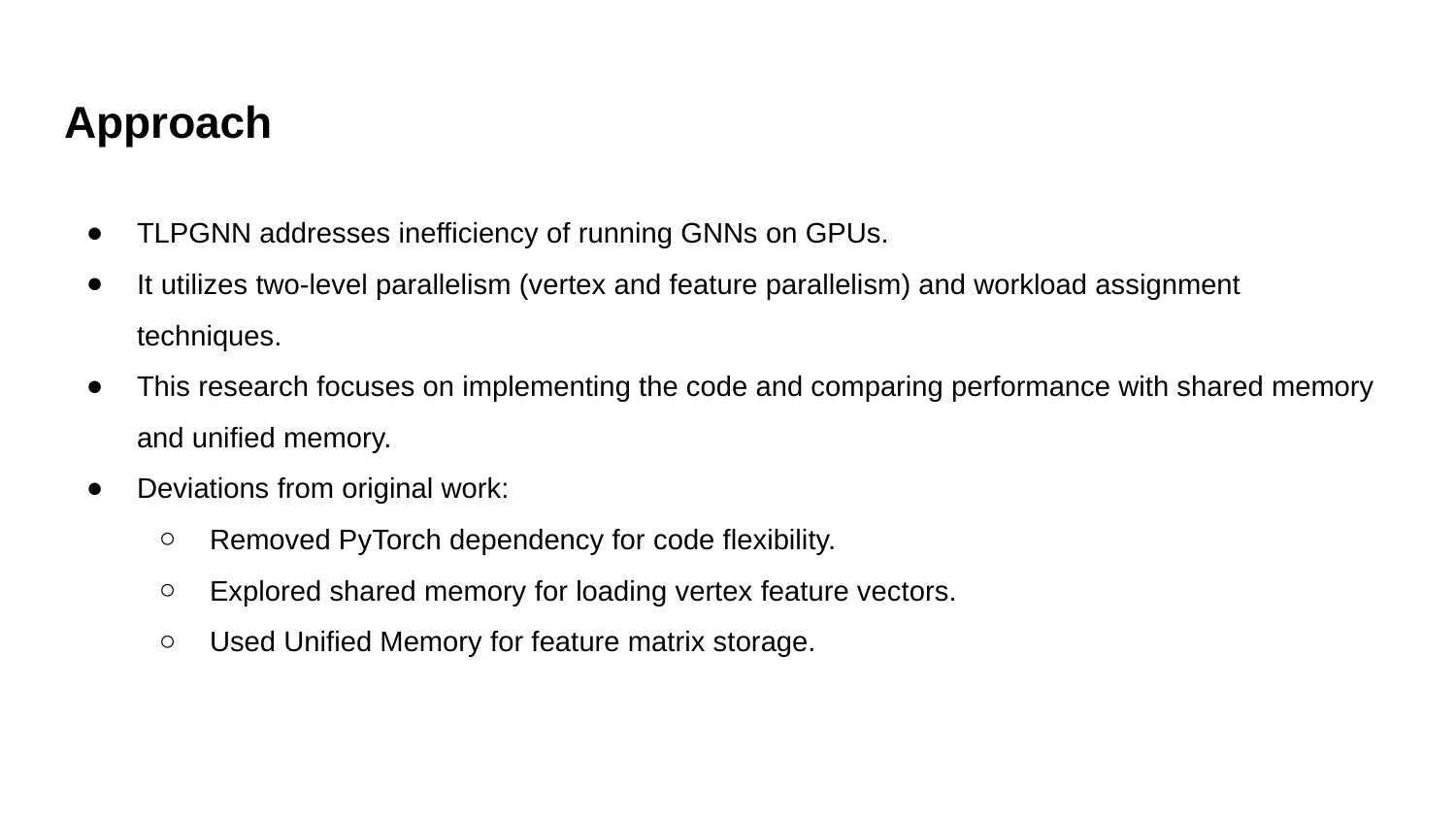

# Approach
TLPGNN addresses inefficiency of running GNNs on GPUs.
It utilizes two-level parallelism (vertex and feature parallelism) and workload assignment techniques.
This research focuses on implementing the code and comparing performance with shared memory and unified memory.
Deviations from original work:
Removed PyTorch dependency for code flexibility.
Explored shared memory for loading vertex feature vectors.
Used Unified Memory for feature matrix storage.